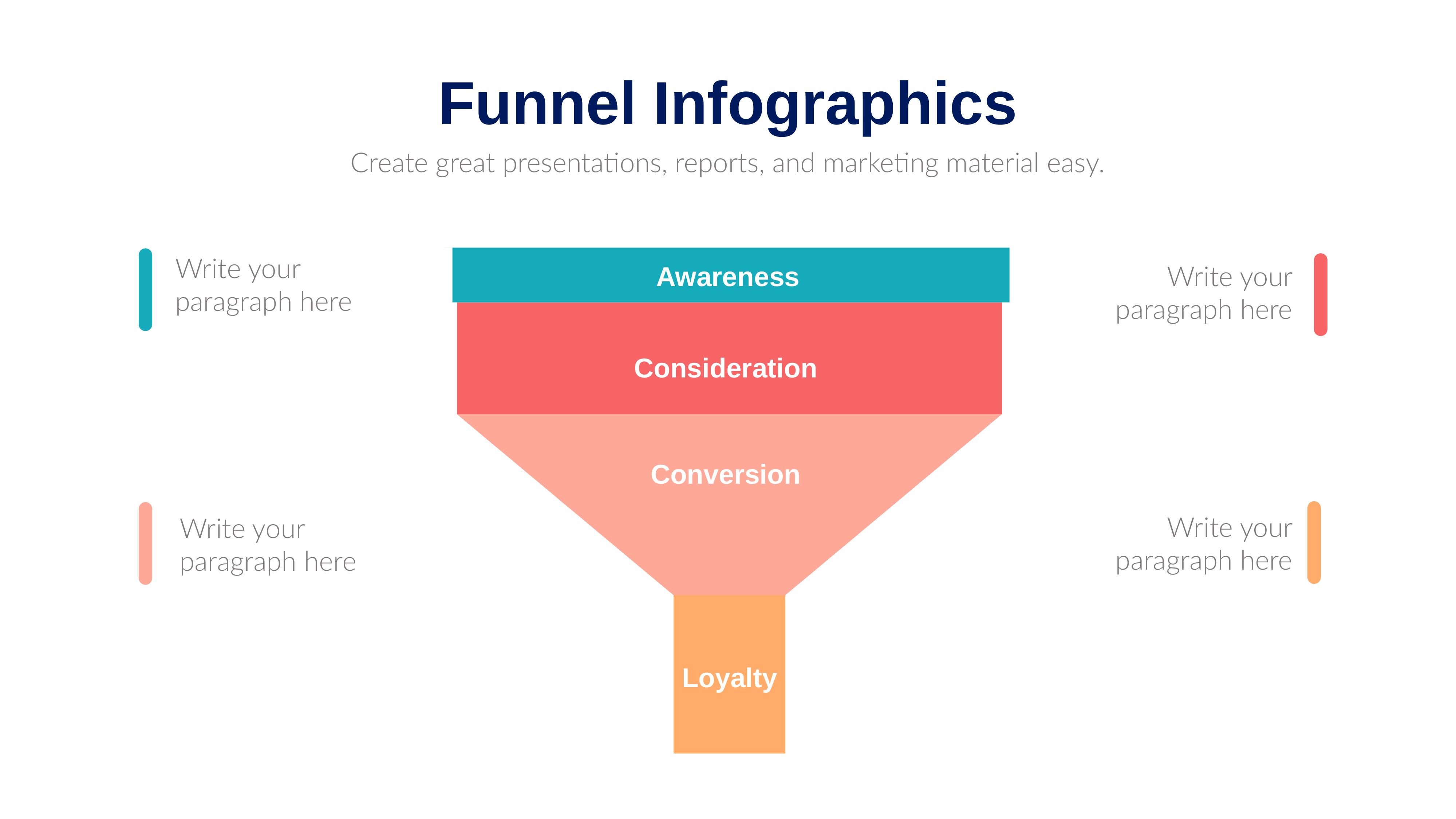

Funnel Infographics
Create great presentations, reports, and marketing material easy.

Write your paragraph here

Awareness
Write your paragraph here

Consideration

Conversion

Write your paragraph here
Write your paragraph here

Loyalty